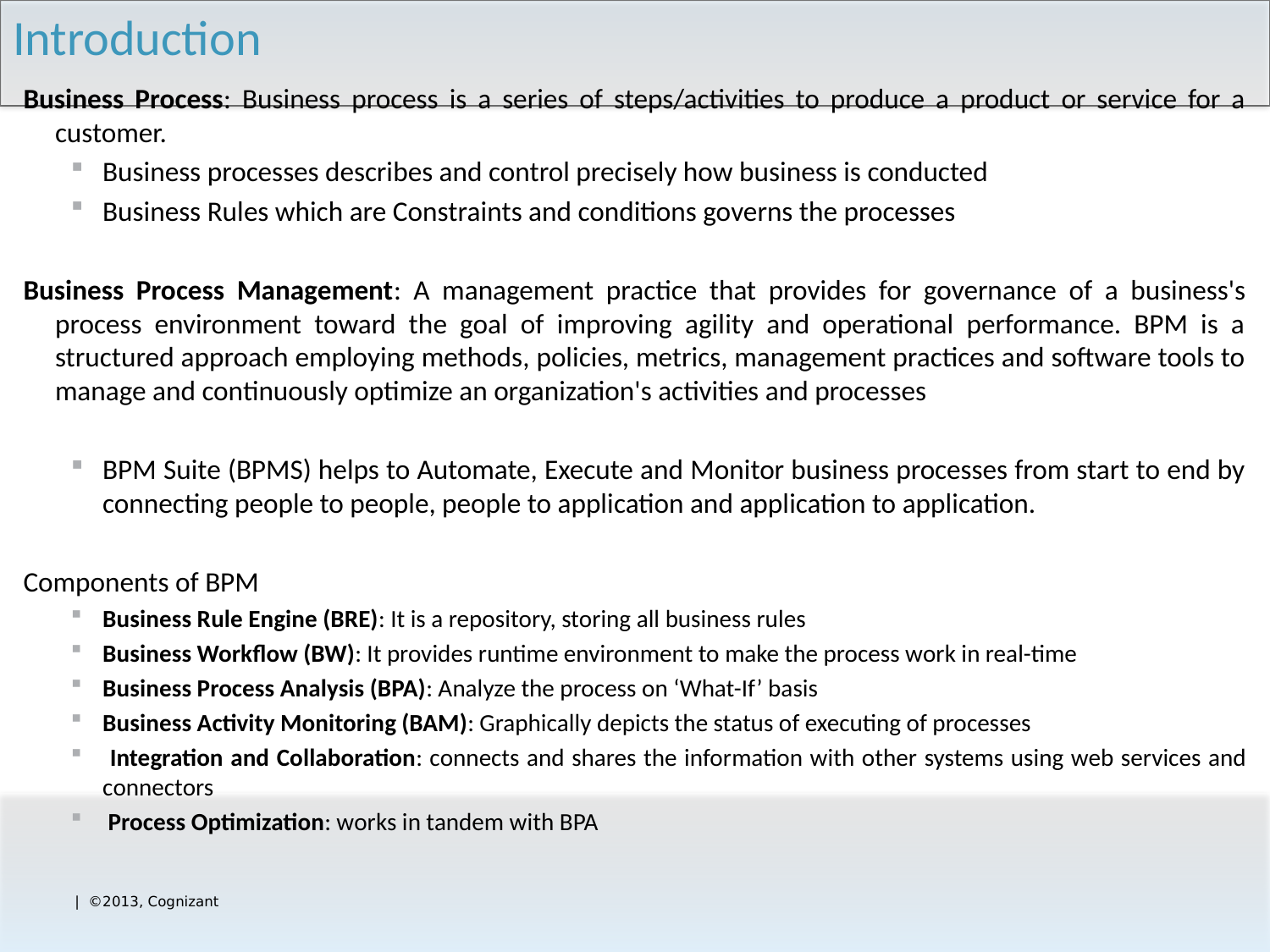

# Introduction
Business Process: Business process is a series of steps/activities to produce a product or service for a customer.
Business processes describes and control precisely how business is conducted
Business Rules which are Constraints and conditions governs the processes

Business Process Management: A management practice that provides for governance of a business's process environment toward the goal of improving agility and operational performance. BPM is a structured approach employing methods, policies, metrics, management practices and software tools to manage and continuously optimize an organization's activities and processes

BPM Suite (BPMS) helps to Automate, Execute and Monitor business processes from start to end by connecting people to people, people to application and application to application.

Components of BPM
Business Rule Engine (BRE): It is a repository, storing all business rules
Business Workflow (BW): It provides runtime environment to make the process work in real-time
Business Process Analysis (BPA): Analyze the process on ‘What-If’ basis
Business Activity Monitoring (BAM): Graphically depicts the status of executing of processes
 Integration and Collaboration: connects and shares the information with other systems using web services and connectors
 Process Optimization: works in tandem with BPA